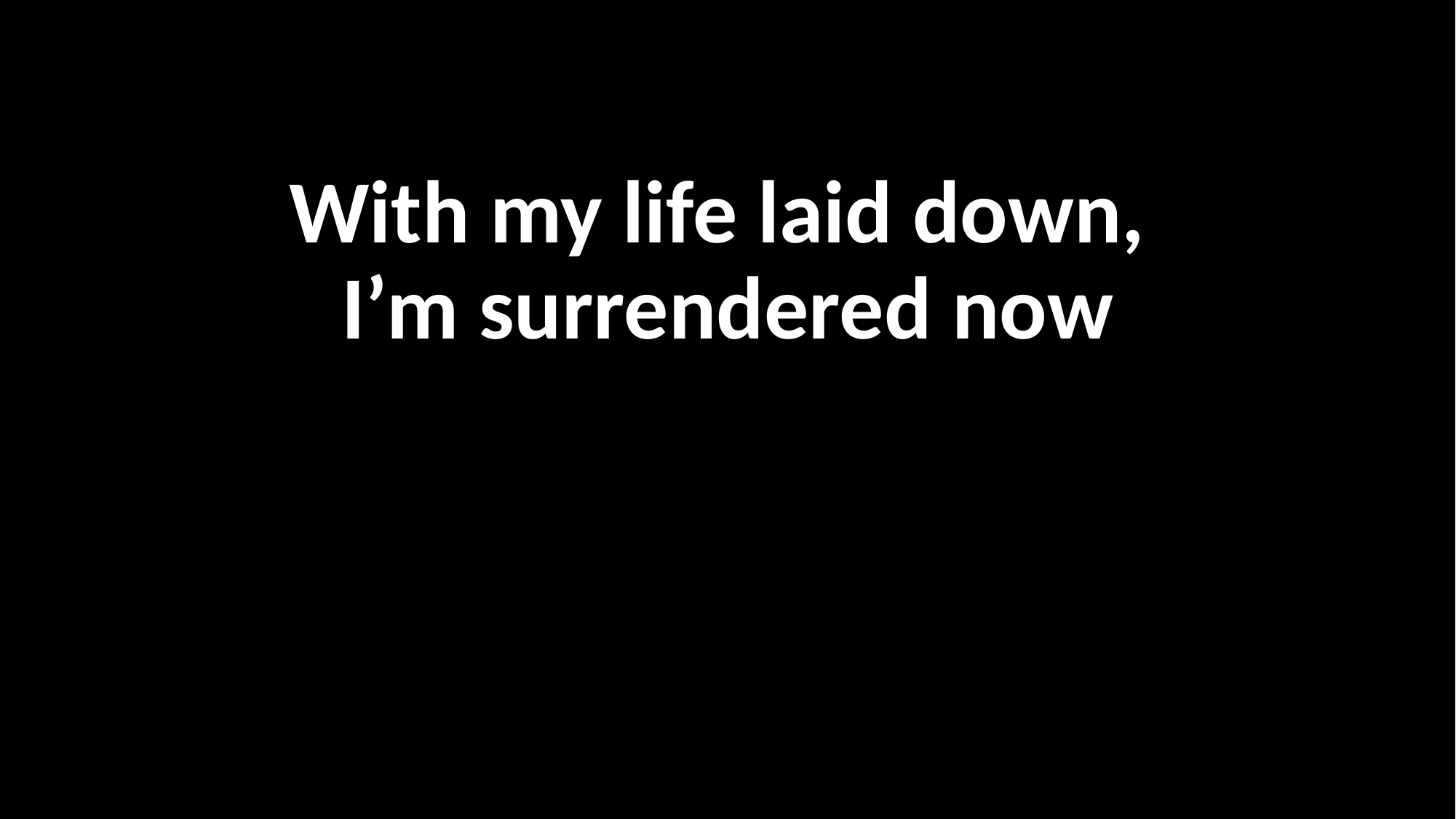

With my life laid down,
I’m surrendered now
#